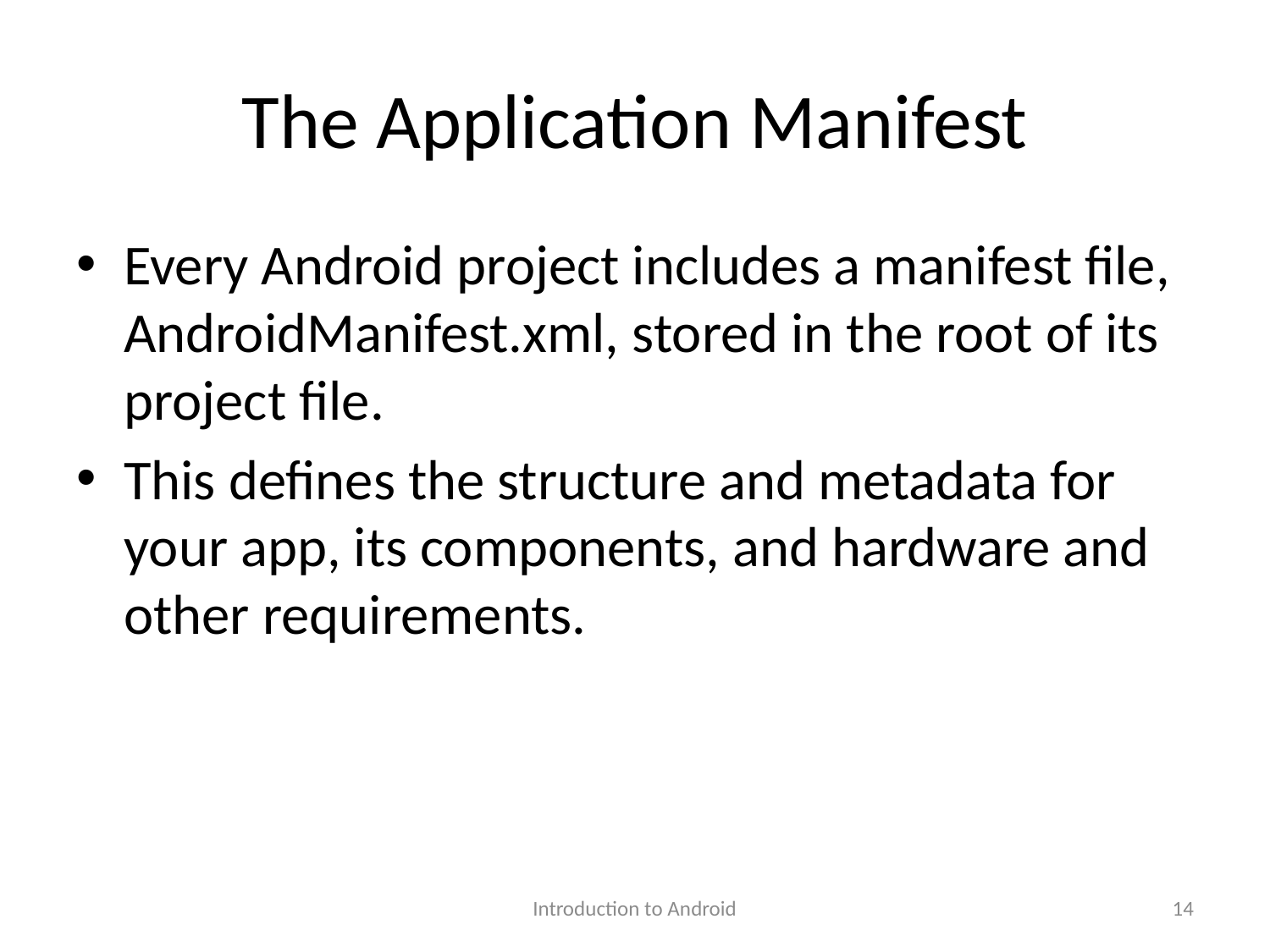

# The Application Manifest
Every Android project includes a manifest file, AndroidManifest.xml, stored in the root of its project file.
This defines the structure and metadata for your app, its components, and hardware and other requirements.
Introduction to Android
14